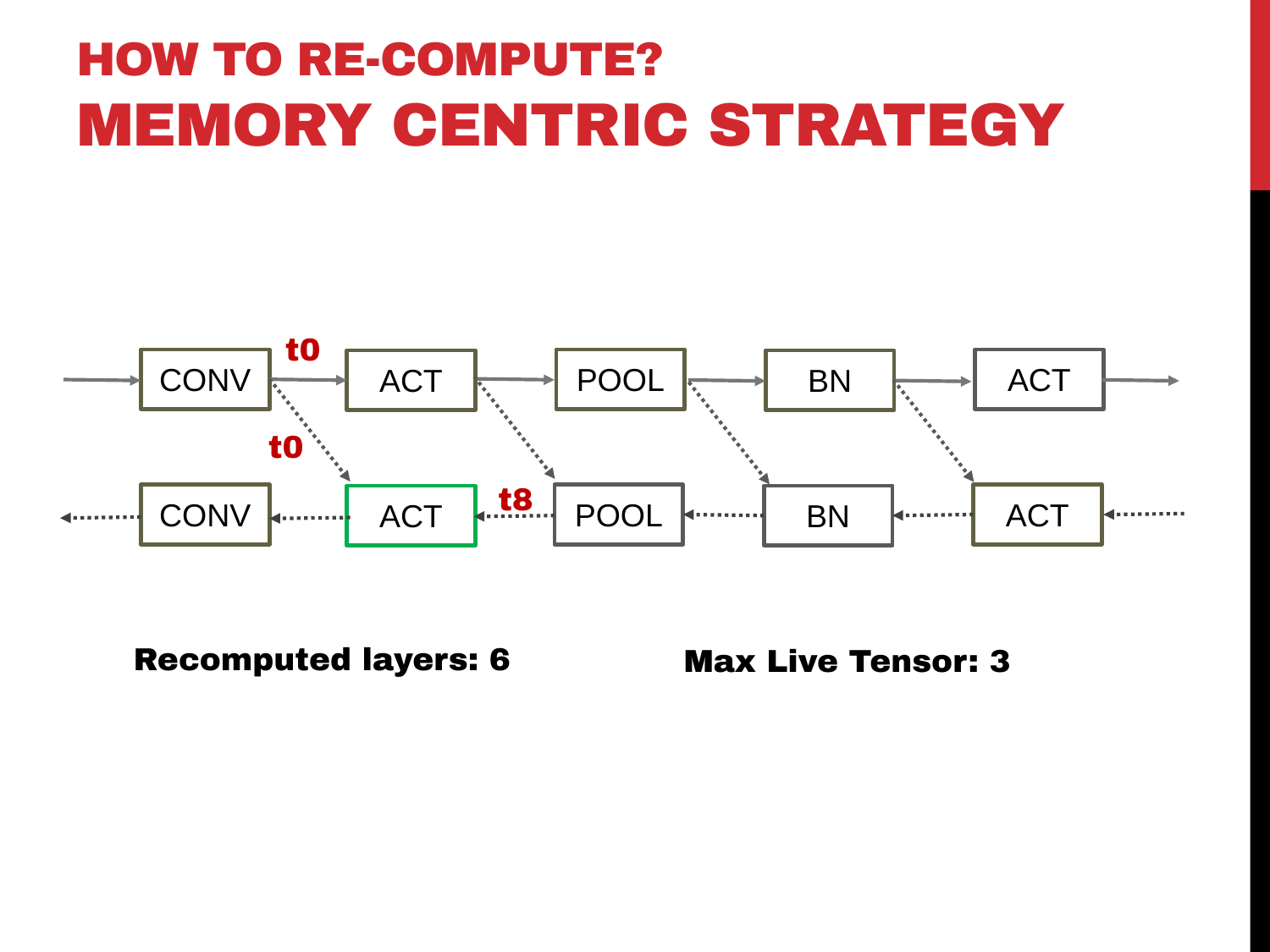

# How to re-compute? Memory centric strategy
t0

CONV

POOL

ACT

ACT

BN
t0
t8

POOL

ACT

CONV

BN

ACT
Recomputed layers: 6
Max Live Tensor: 3